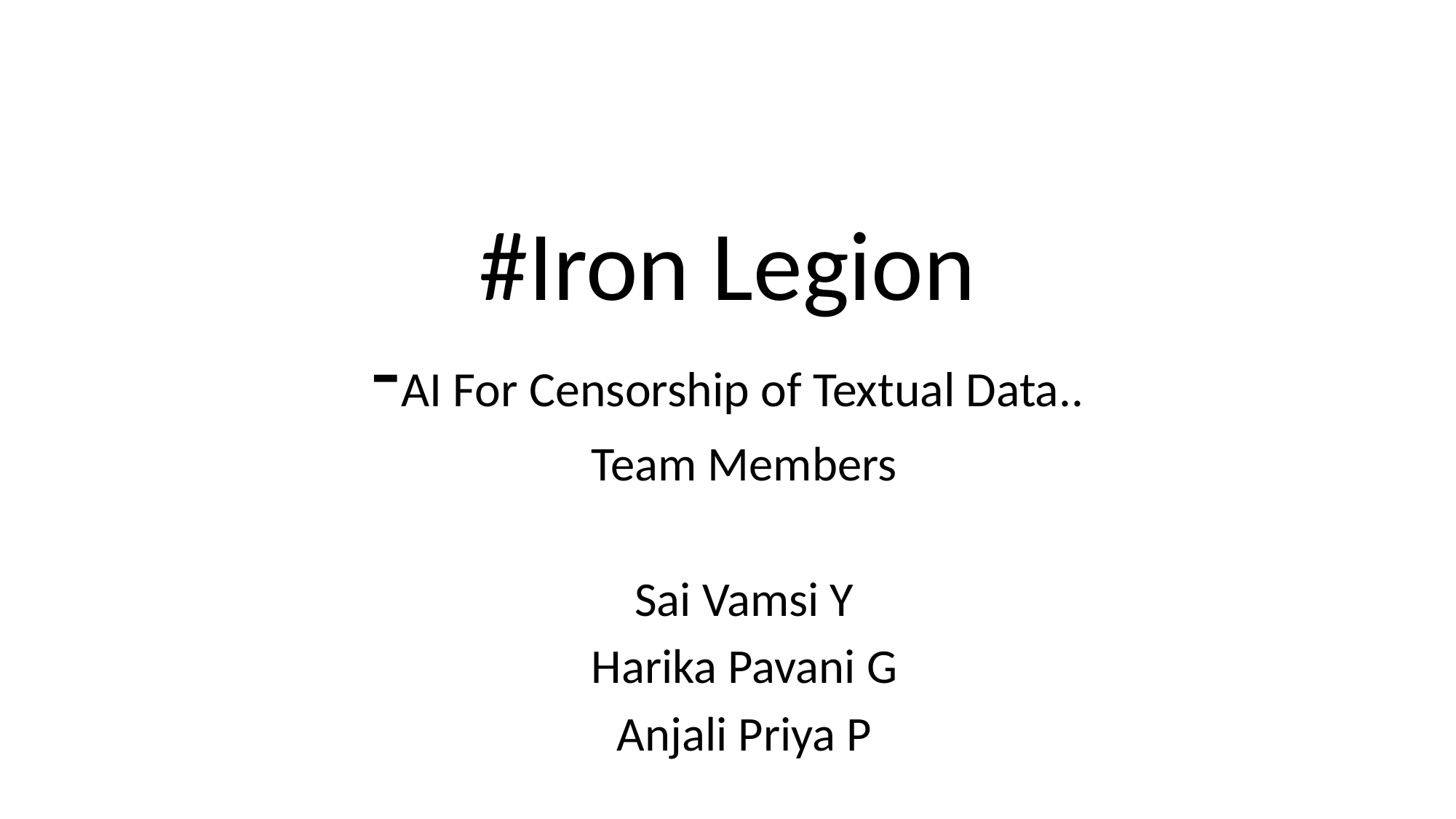

# #Iron Legion -AI For Censorship of Textual Data..
Team Members

Sai Vamsi Y
Harika Pavani G
Anjali Priya P